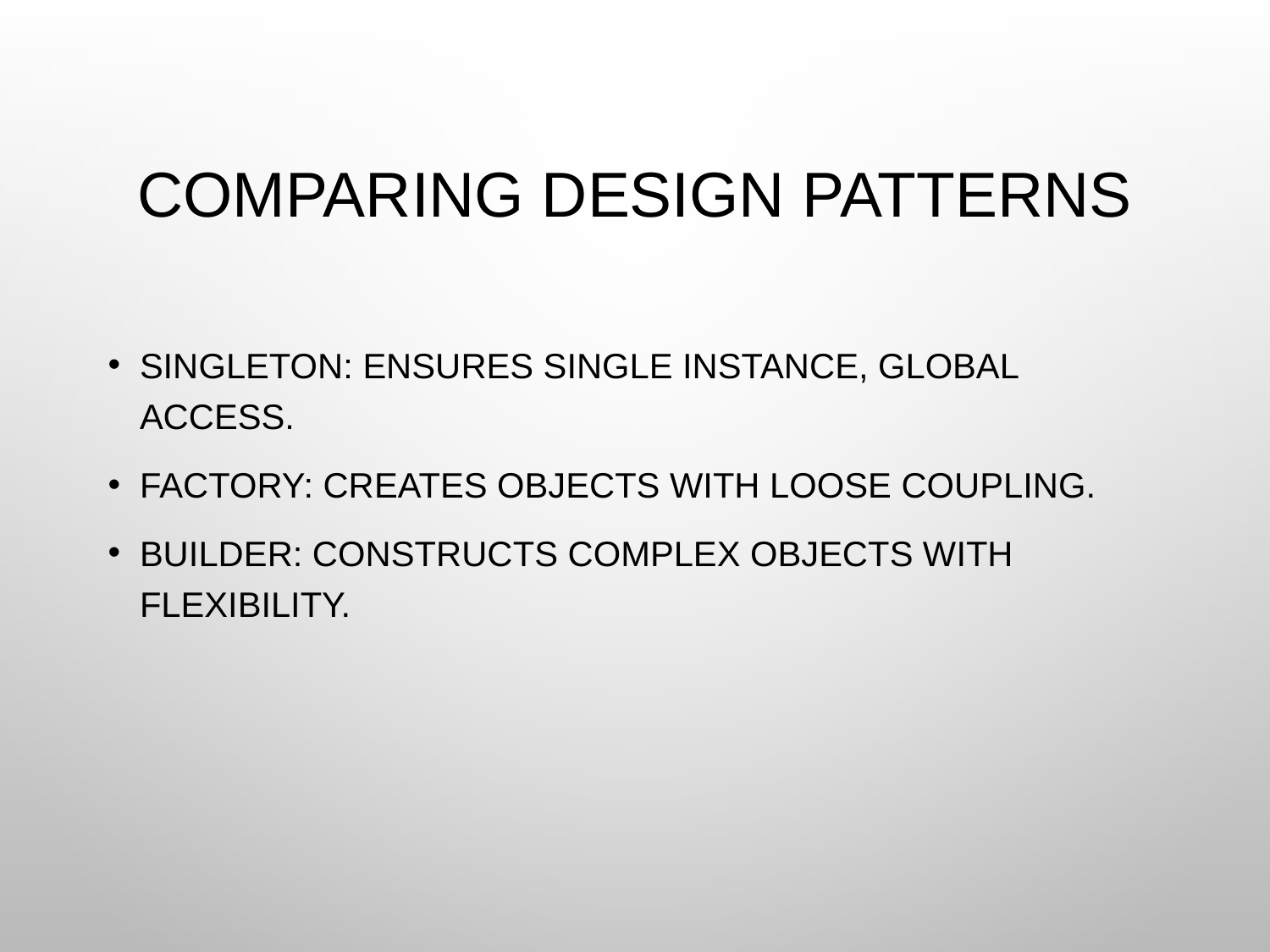

# Comparing Design Patterns
Singleton: Ensures Single Instance, Global Access.
Factory: Creates Objects with Loose Coupling.
Builder: Constructs Complex Objects with Flexibility.